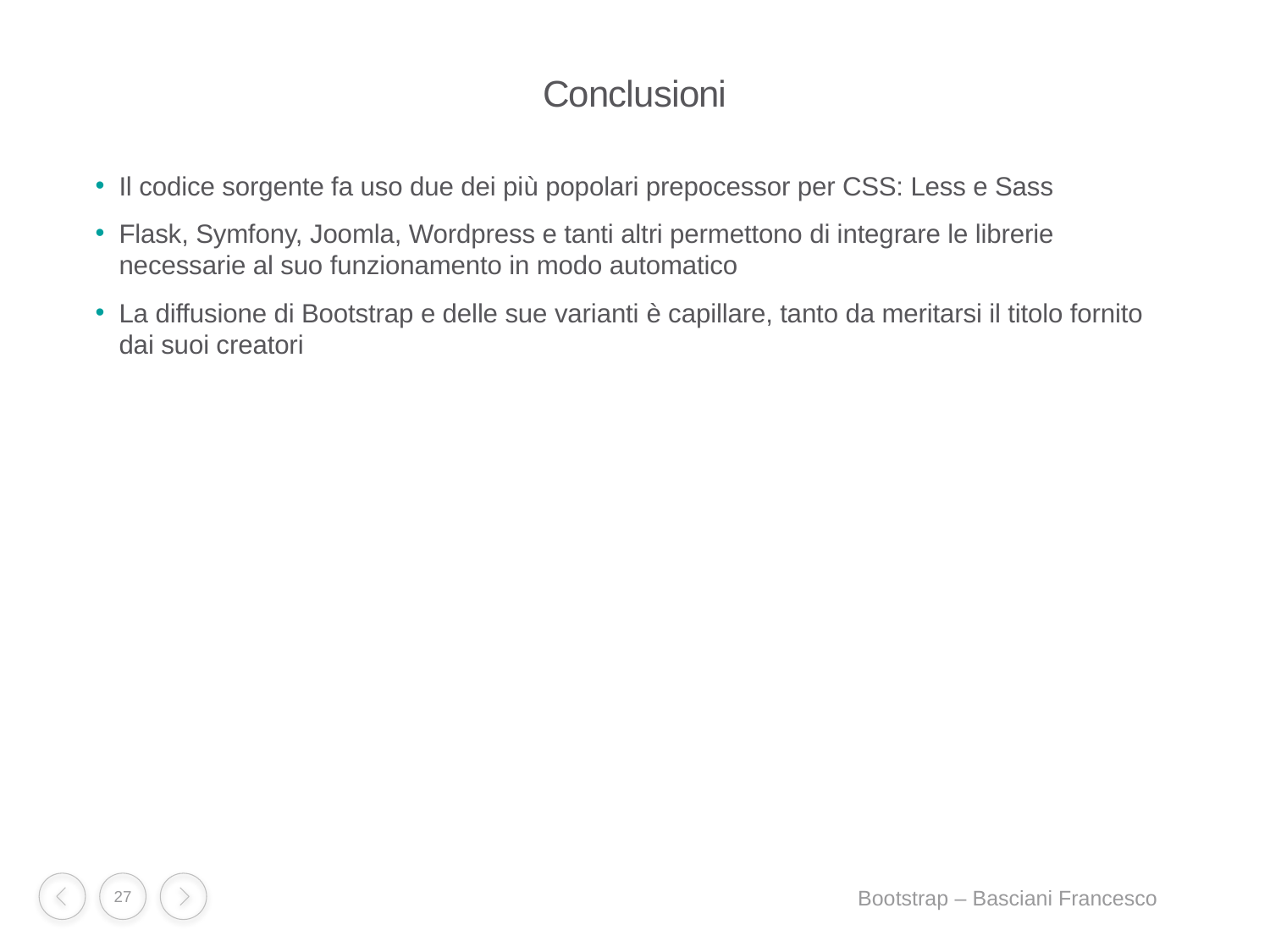

# Conclusioni
Il codice sorgente fa uso due dei più popolari prepocessor per CSS: Less e Sass
Flask, Symfony, Joomla, Wordpress e tanti altri permettono di integrare le librerie necessarie al suo funzionamento in modo automatico
La diffusione di Bootstrap e delle sue varianti è capillare, tanto da meritarsi il titolo fornito dai suoi creatori